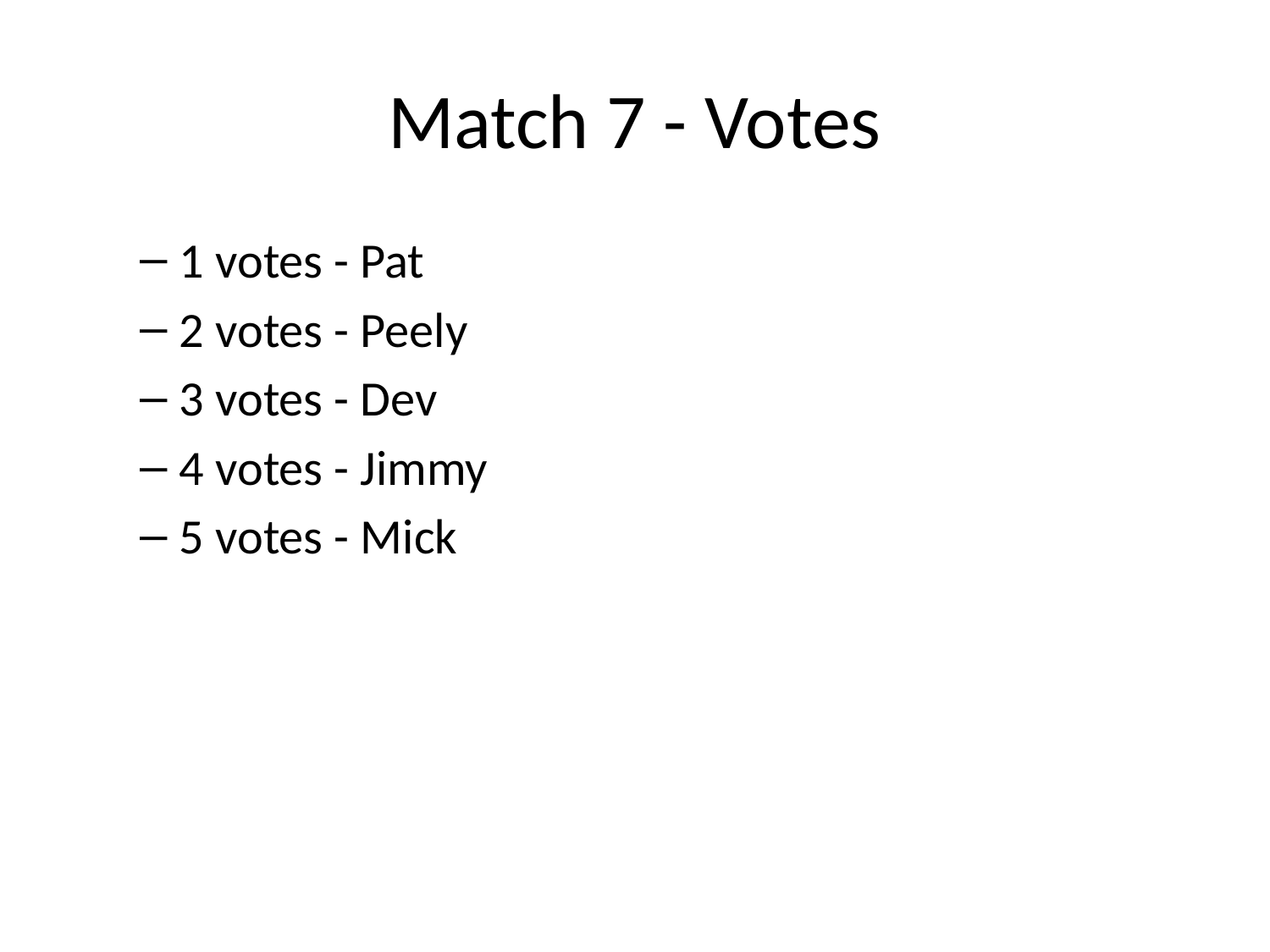

# Match 7 - Votes
1 votes - Pat
2 votes - Peely
3 votes - Dev
4 votes - Jimmy
5 votes - Mick